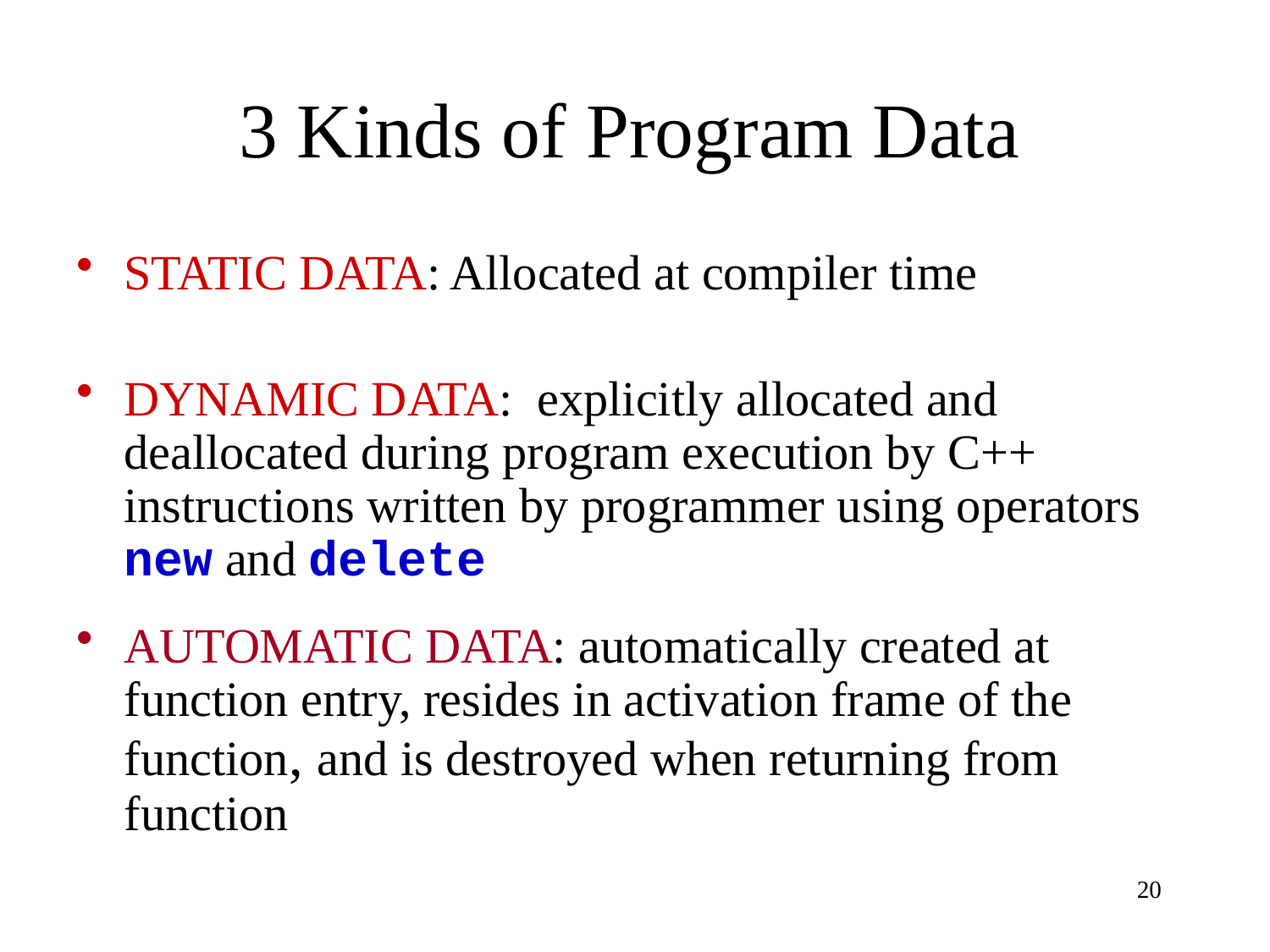

# 3 Kinds of Program Data
STATIC DATA: Allocated at compiler time

DYNAMIC DATA:  explicitly allocated and deallocated during program execution by C++ instructions written by programmer using operators new and delete

AUTOMATIC DATA: automatically created at function entry, resides in activation frame of the function, and is destroyed when returning from function
20